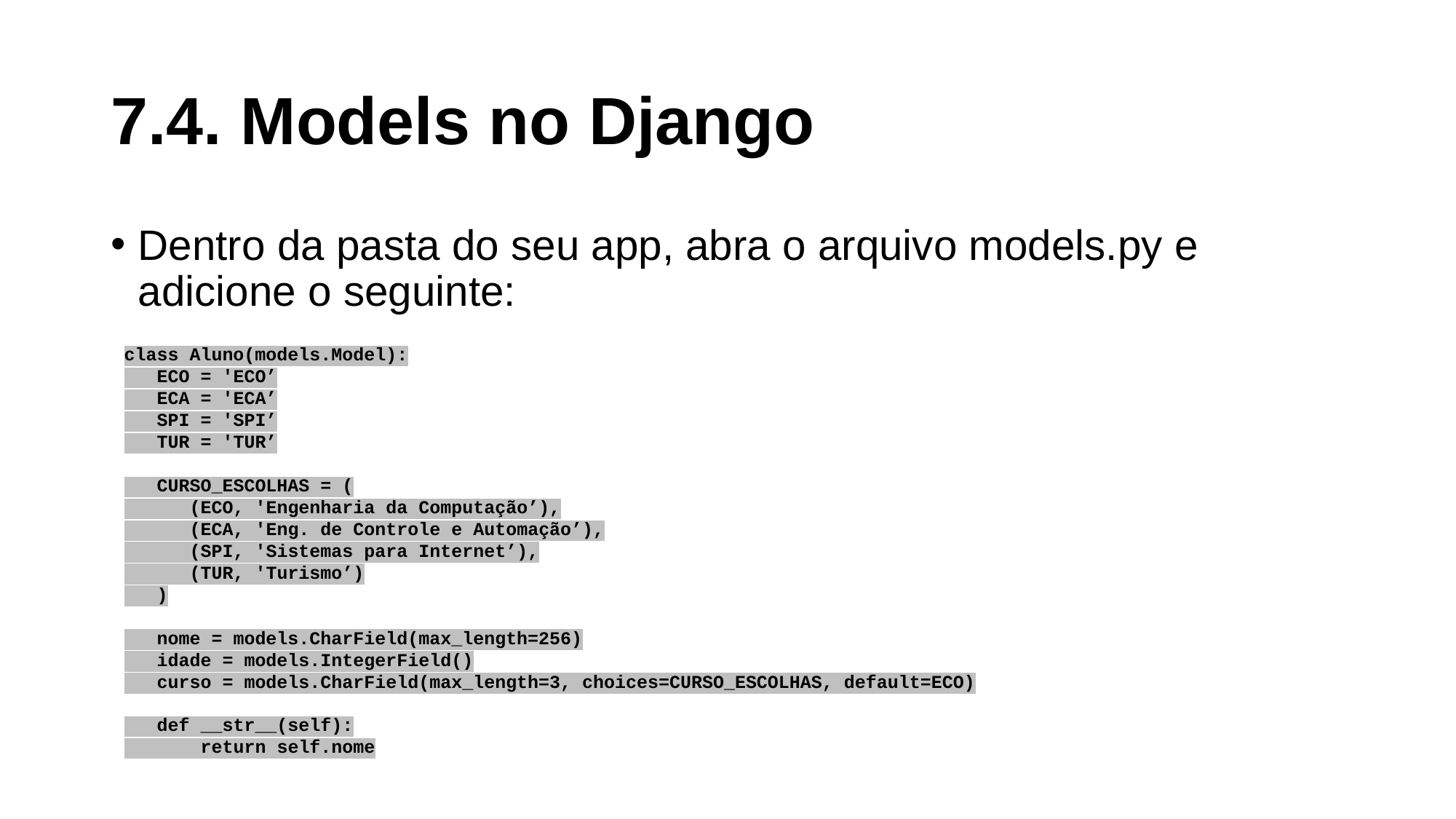

# 7.4. Models no Django
Dentro da pasta do seu app, abra o arquivo models.py e adicione o seguinte:
class Aluno(models.Model):
   ECO = 'ECO’
   ECA = 'ECA’
   SPI = 'SPI’
   TUR = 'TUR’
   CURSO_ESCOLHAS = (
      (ECO, 'Engenharia da Computação’),
      (ECA, 'Eng. de Controle e Automação’),
      (SPI, 'Sistemas para Internet’),
      (TUR, 'Turismo’)
   )
   nome = models.CharField(max_length=256)
   idade = models.IntegerField()
   curso = models.CharField(max_length=3, choices=CURSO_ESCOLHAS, default=ECO)
   def __str__(self):
       return self.nome